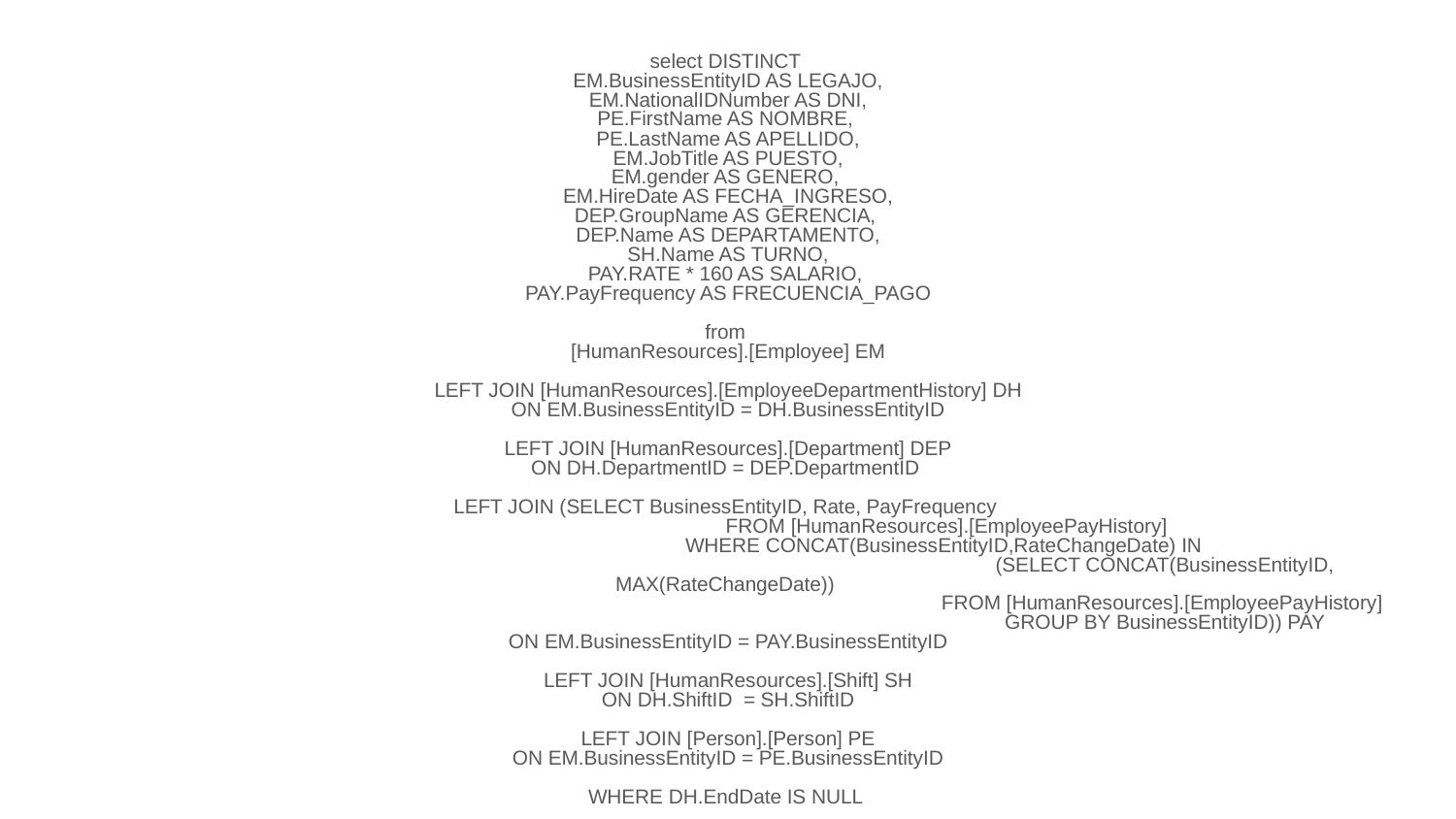

select DISTINCT
EM.BusinessEntityID AS LEGAJO,
EM.NationalIDNumber AS DNI,
PE.FirstName AS NOMBRE,
PE.LastName AS APELLIDO,
EM.JobTitle AS PUESTO,
EM.gender AS GENERO,
EM.HireDate AS FECHA_INGRESO,
DEP.GroupName AS GERENCIA,
DEP.Name AS DEPARTAMENTO,
SH.Name AS TURNO,
PAY.RATE * 160 AS SALARIO,
PAY.PayFrequency AS FRECUENCIA_PAGO

from
[HumanResources].[Employee] EM

LEFT JOIN [HumanResources].[EmployeeDepartmentHistory] DH
ON EM.BusinessEntityID = DH.BusinessEntityID

LEFT JOIN [HumanResources].[Department] DEP
ON DH.DepartmentID = DEP.DepartmentID

LEFT JOIN (SELECT BusinessEntityID, Rate, PayFrequency
			FROM [HumanResources].[EmployeePayHistory]
			WHERE CONCAT(BusinessEntityID,RateChangeDate) IN
						(SELECT CONCAT(BusinessEntityID, MAX(RateChangeDate))
						FROM [HumanResources].[EmployeePayHistory]
						GROUP BY BusinessEntityID)) PAY
ON EM.BusinessEntityID = PAY.BusinessEntityID

LEFT JOIN [HumanResources].[Shift] SH
ON DH.ShiftID  = SH.ShiftID

LEFT JOIN [Person].[Person] PE
ON EM.BusinessEntityID = PE.BusinessEntityID

WHERE DH.EndDate IS NULL